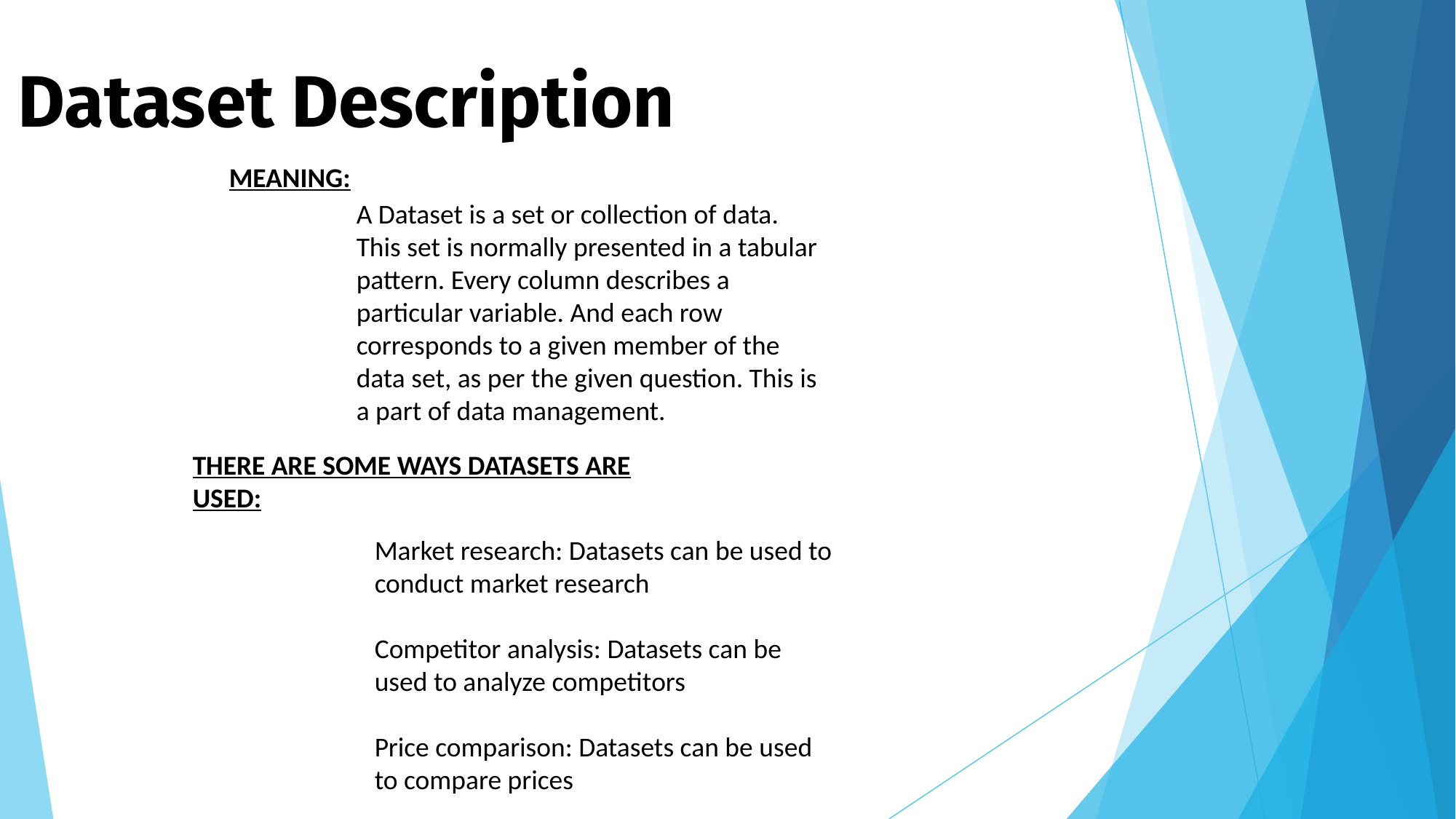

# Dataset Description
MEANING:
A Dataset is a set or collection of data. This set is normally presented in a tabular pattern. Every column describes a particular variable. And each row corresponds to a given member of the data set, as per the given question. This is a part of data management.
THERE ARE SOME WAYS DATASETS ARE USED:
Market research: Datasets can be used to conduct market research

Competitor analysis: Datasets can be used to analyze competitors

Price comparison: Datasets can be used to compare prices